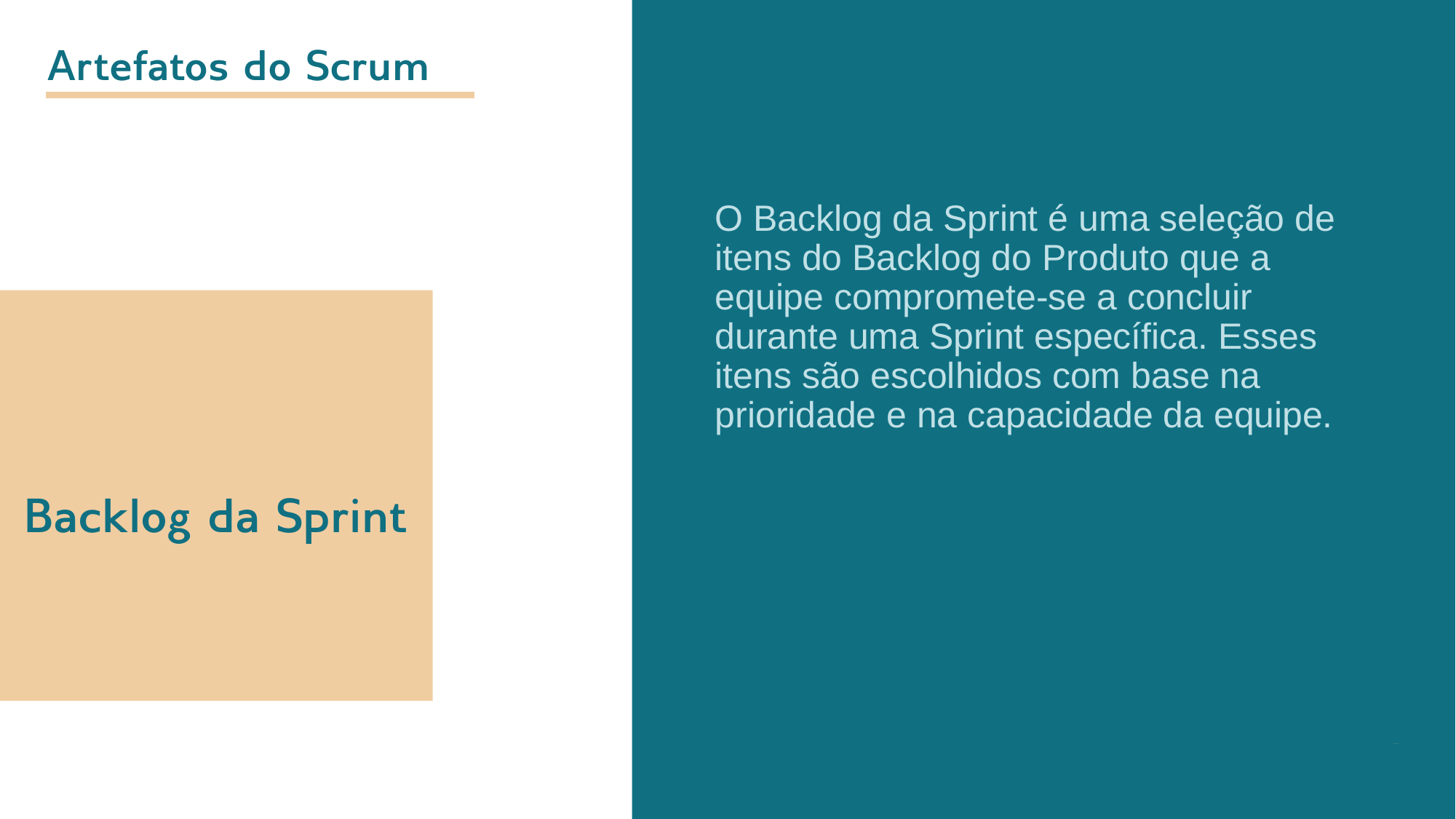

Artefatos do Scrum

O Backlog da Sprint é uma seleção de itens do Backlog do Produto que a equipe compromete-se a concluir durante uma Sprint específica. Esses itens são escolhidos com base na prioridade e na capacidade da equipe.
# Backlog da Sprint